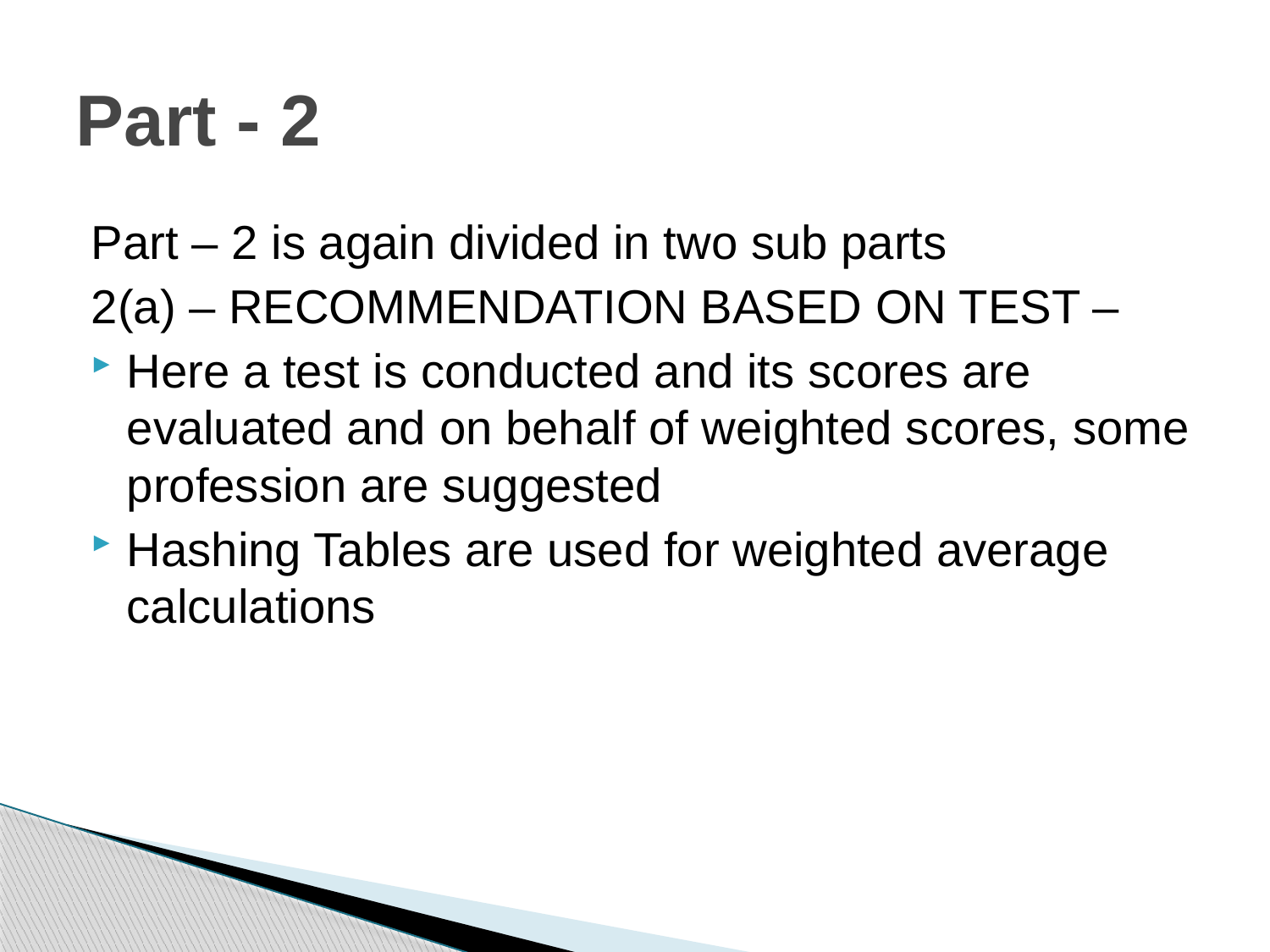

# Part - 2
Part – 2 is again divided in two sub parts
2(a) – RECOMMENDATION BASED ON TEST –
Here a test is conducted and its scores are evaluated and on behalf of weighted scores, some profession are suggested
Hashing Tables are used for weighted average calculations